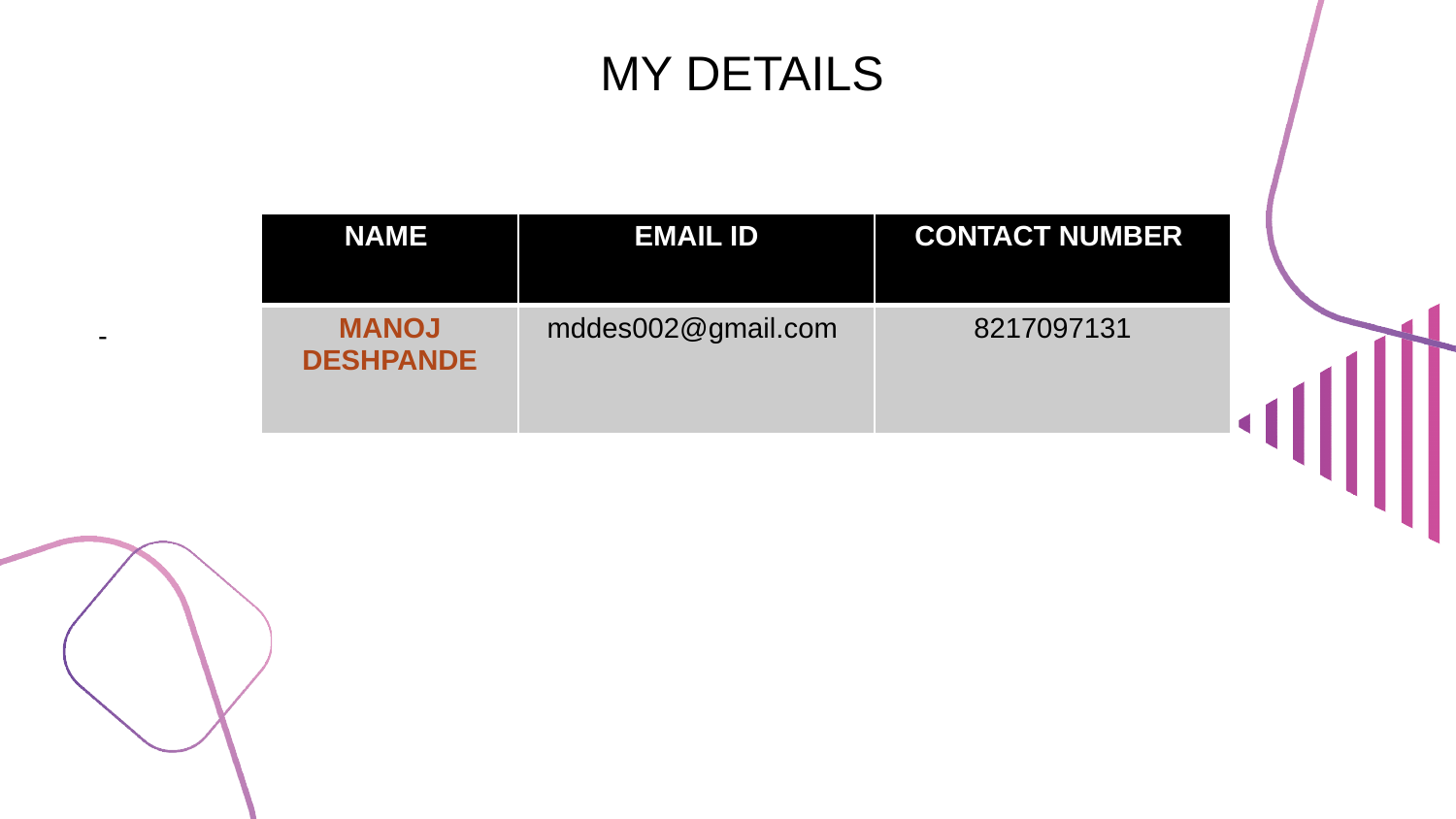

# MY DETAILS
| NAME | EMAIL ID | CONTACT NUMBER |
| --- | --- | --- |
| MANOJ DESHPANDE | mddes002@gmail.com | 8217097131 |

-